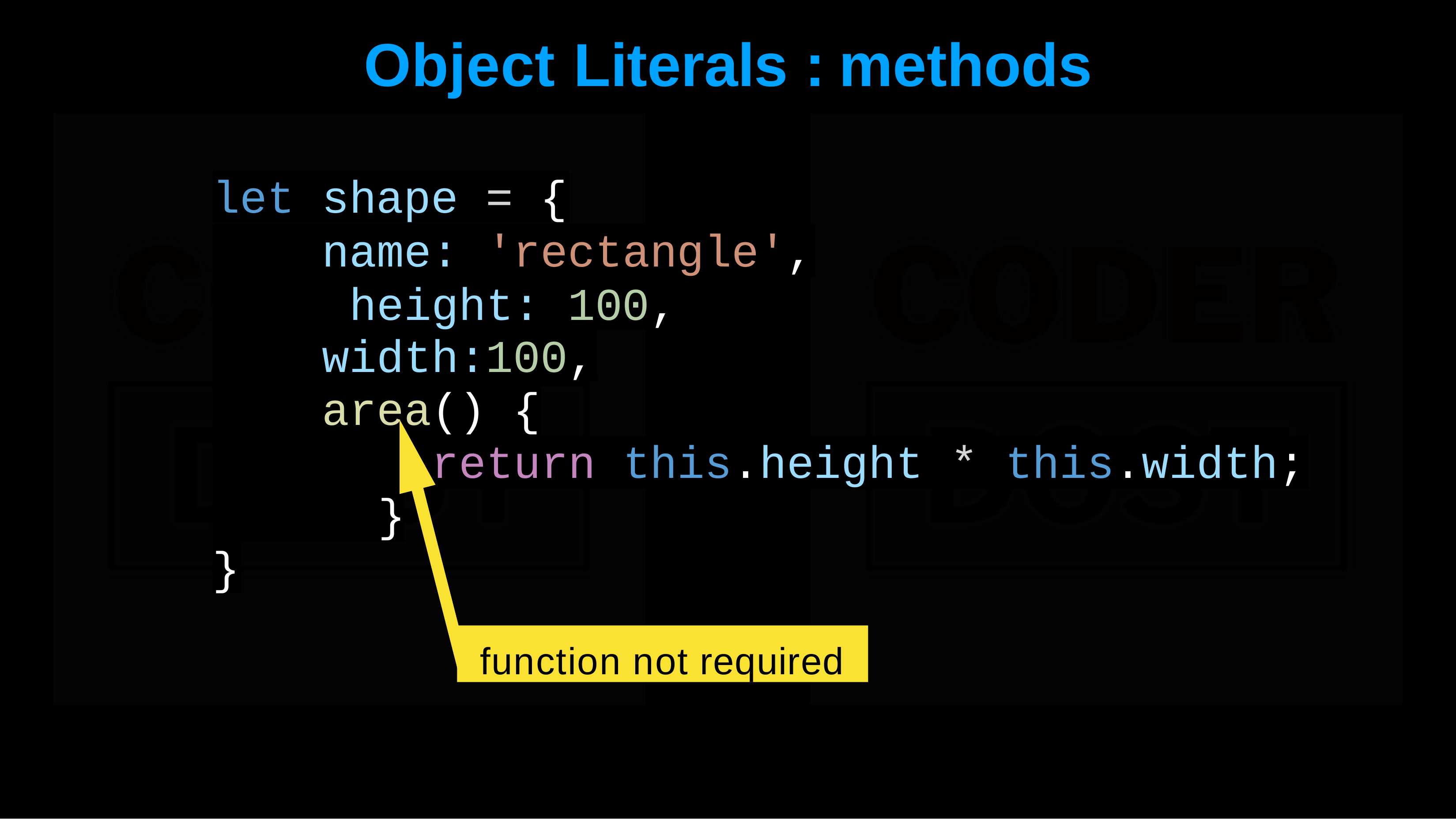

# Object	Literals	:	methods
let shape = {
name: 'rectangle',  height: 100,

width:100,
area() {

return this.height * this.width;
}
}
function not required